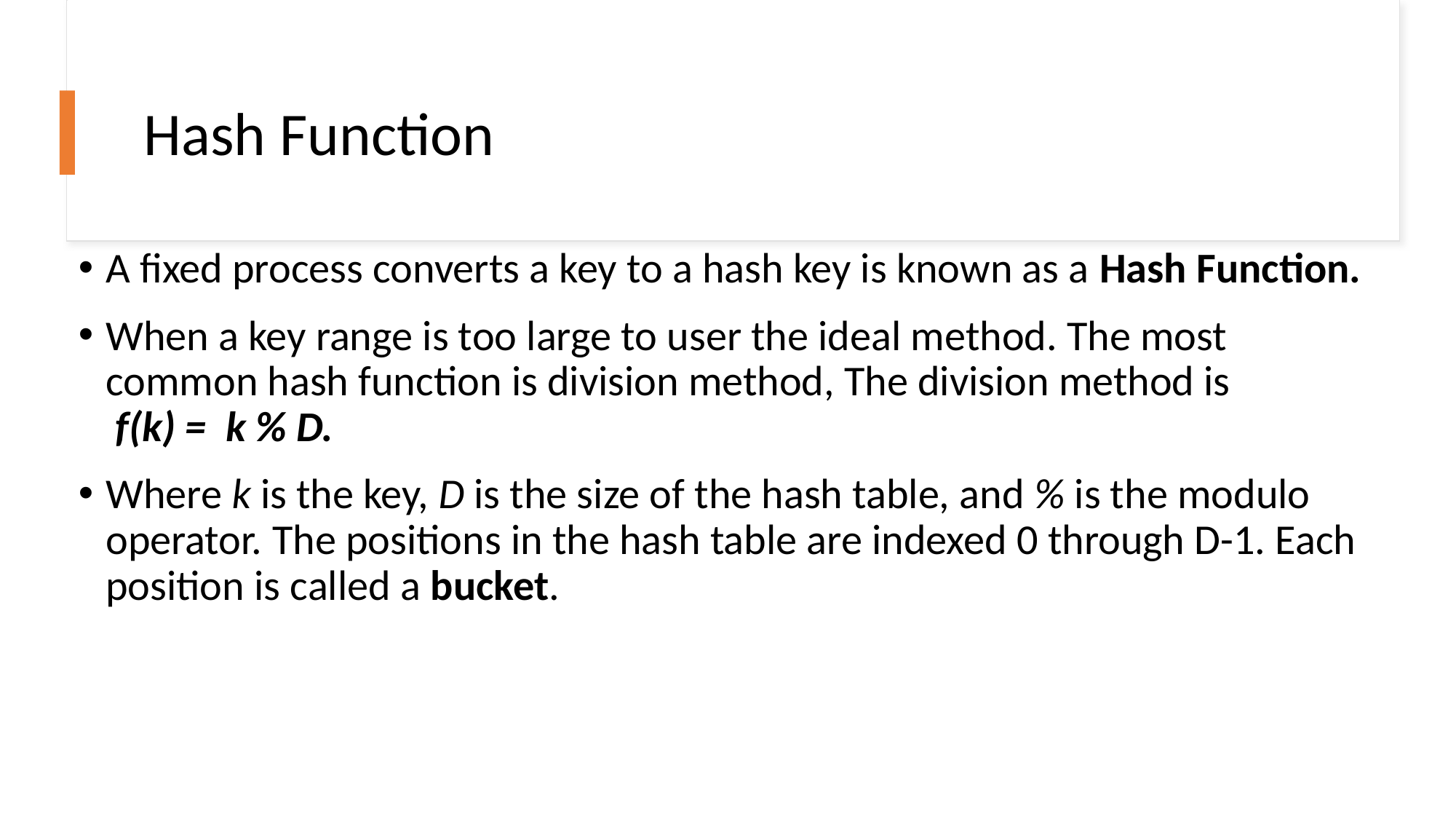

# Hash Function

A fixed process converts a key to a hash key is known as a Hash Function.
When a key range is too large to user the ideal method. The most common hash function is division method, The division method is
 f(k) =  k % D.
Where k is the key, D is the size of the hash table, and % is the modulo operator. The positions in the hash table are indexed 0 through D-1. Each position is called a bucket.